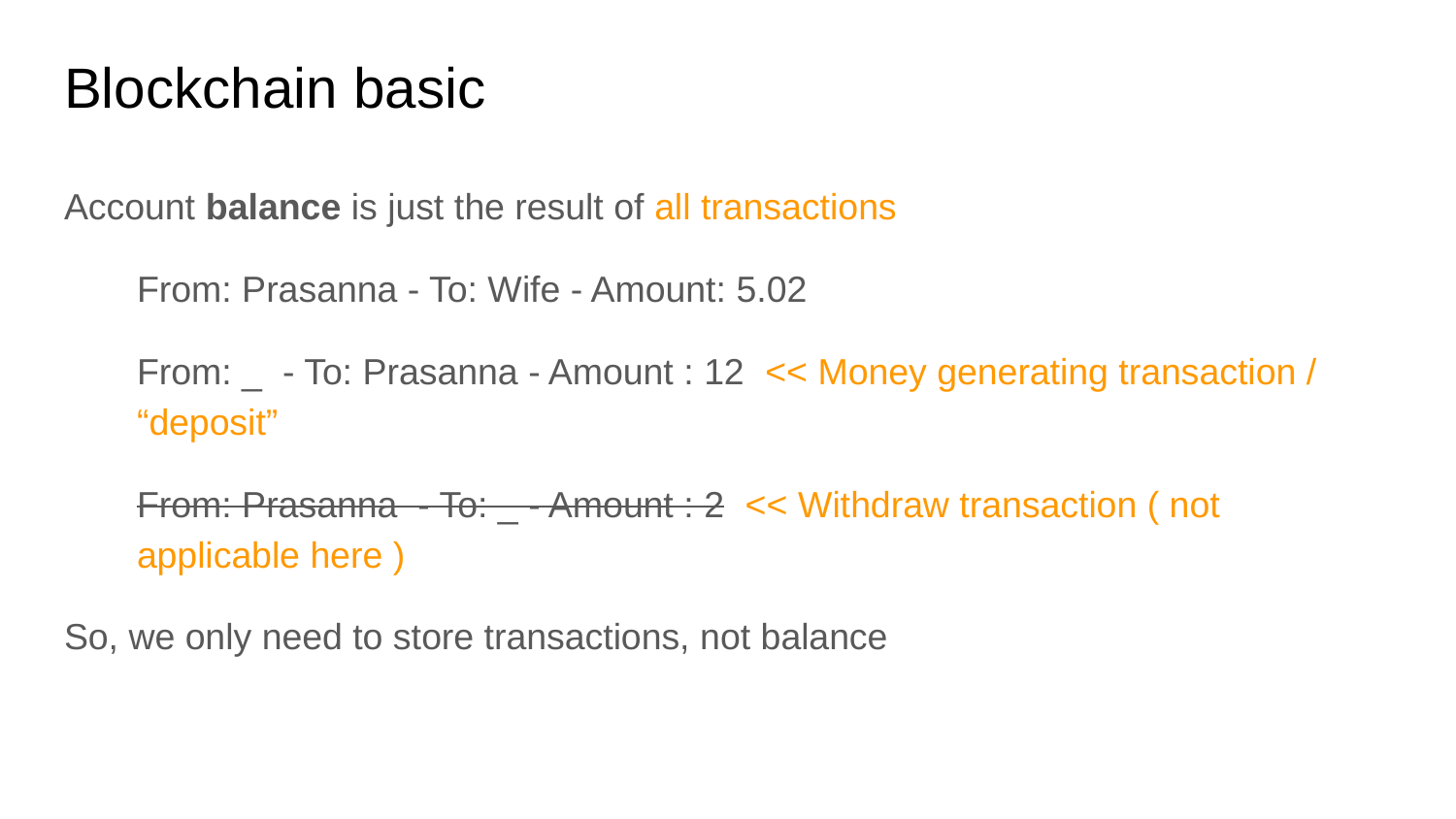

# Blockchain basic

Account balance is just the result of all transactions
From: Prasanna - To: Wife - Amount: 5.02
From: _  - To: Prasanna - Amount : 12  << Money generating transaction / “deposit”
From: Prasanna  - To: _ - Amount : 2  << Withdraw transaction ( not applicable here )
So, we only need to store transactions, not balance